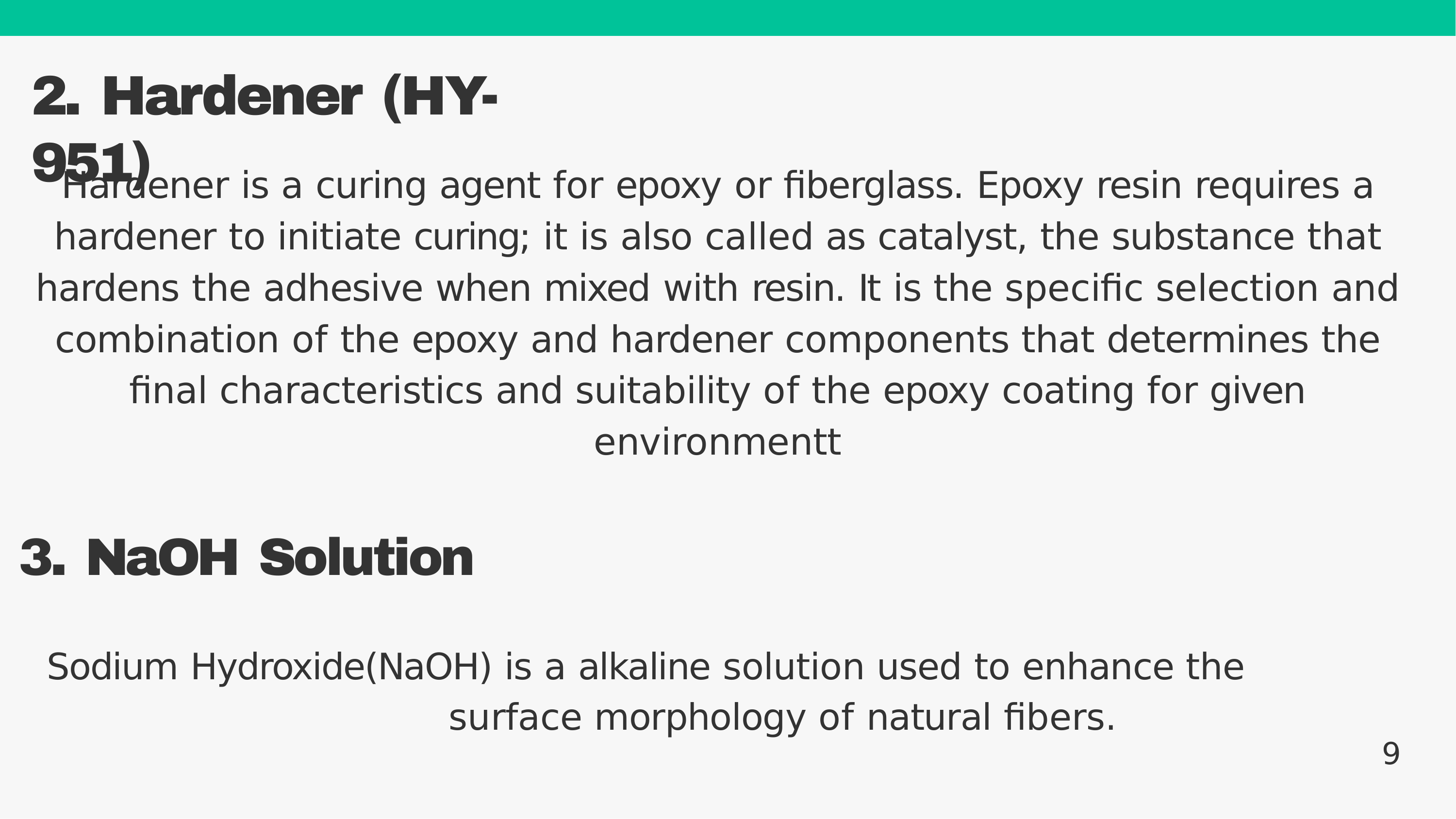

# 2. Hardener (HY-951)
Hardener is a curing agent for epoxy or fiberglass. Epoxy resin requires a hardener to initiate curing; it is also called as catalyst, the substance that hardens the adhesive when mixed with resin. It is the specific selection and combination of the epoxy and hardener components that determines the final characteristics and suitability of the epoxy coating for given environmentt

3. NaOH Solution
Sodium Hydroxide(NaOH) is a alkaline solution used to enhance the surface morphology of natural fibers.
9